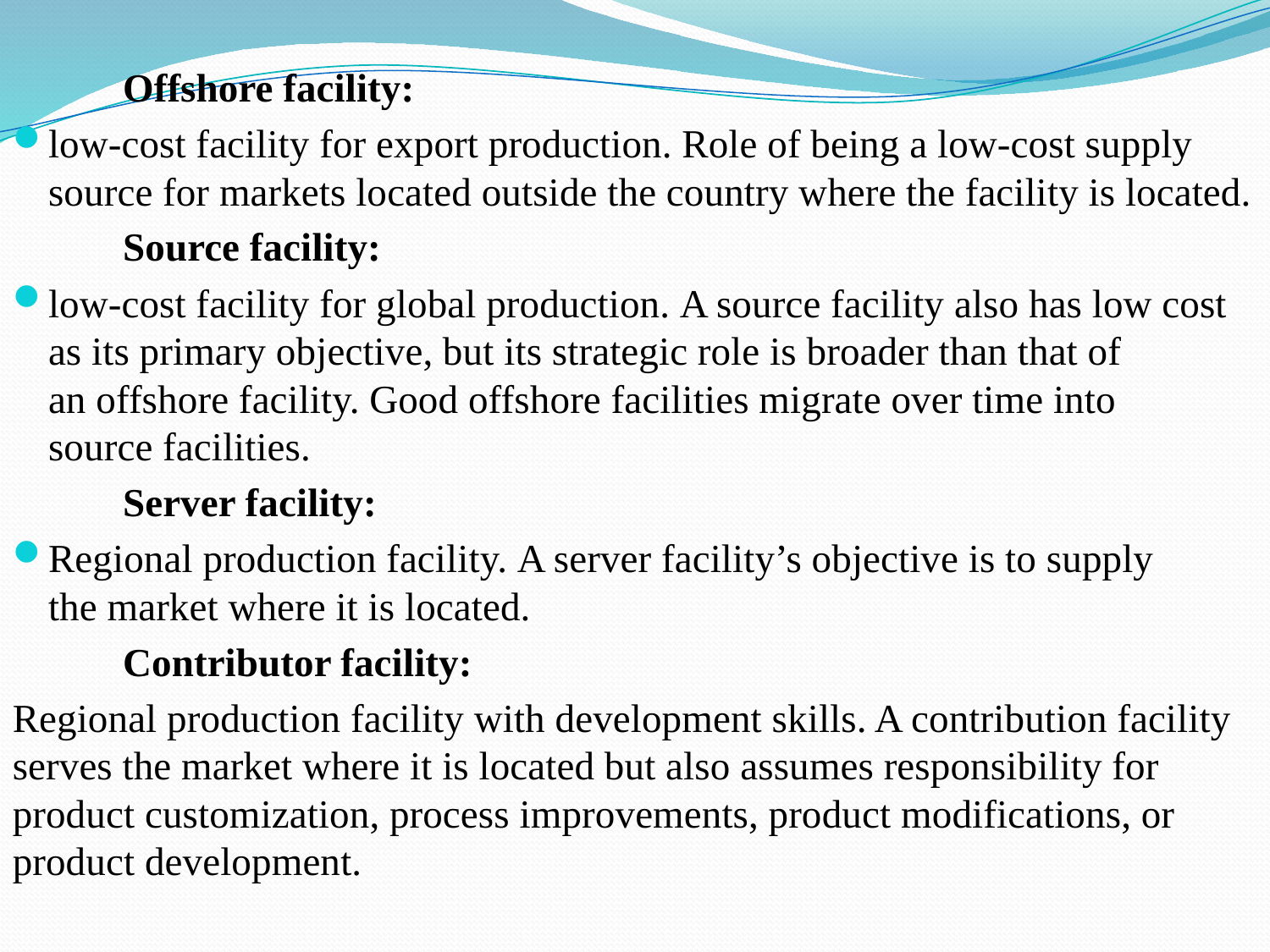

Offshore facility:
low-cost facility for export production. Role of being a low-cost supply source for markets located outside the country where the facility is located.
				Source facility:
low-cost facility for global production. A source facility also has low cost as its primary objective, but its strategic role is broader than that of an offshore facility. Good offshore facilities migrate over time into source facilities.
				Server facility:
Regional production facility. A server facility’s objective is to supply the market where it is located.
				Contributor facility:
Regional production facility with development skills. A contribution facility serves the market where it is located but also assumes responsibility for product customization, process improvements, product modifications, or product development.